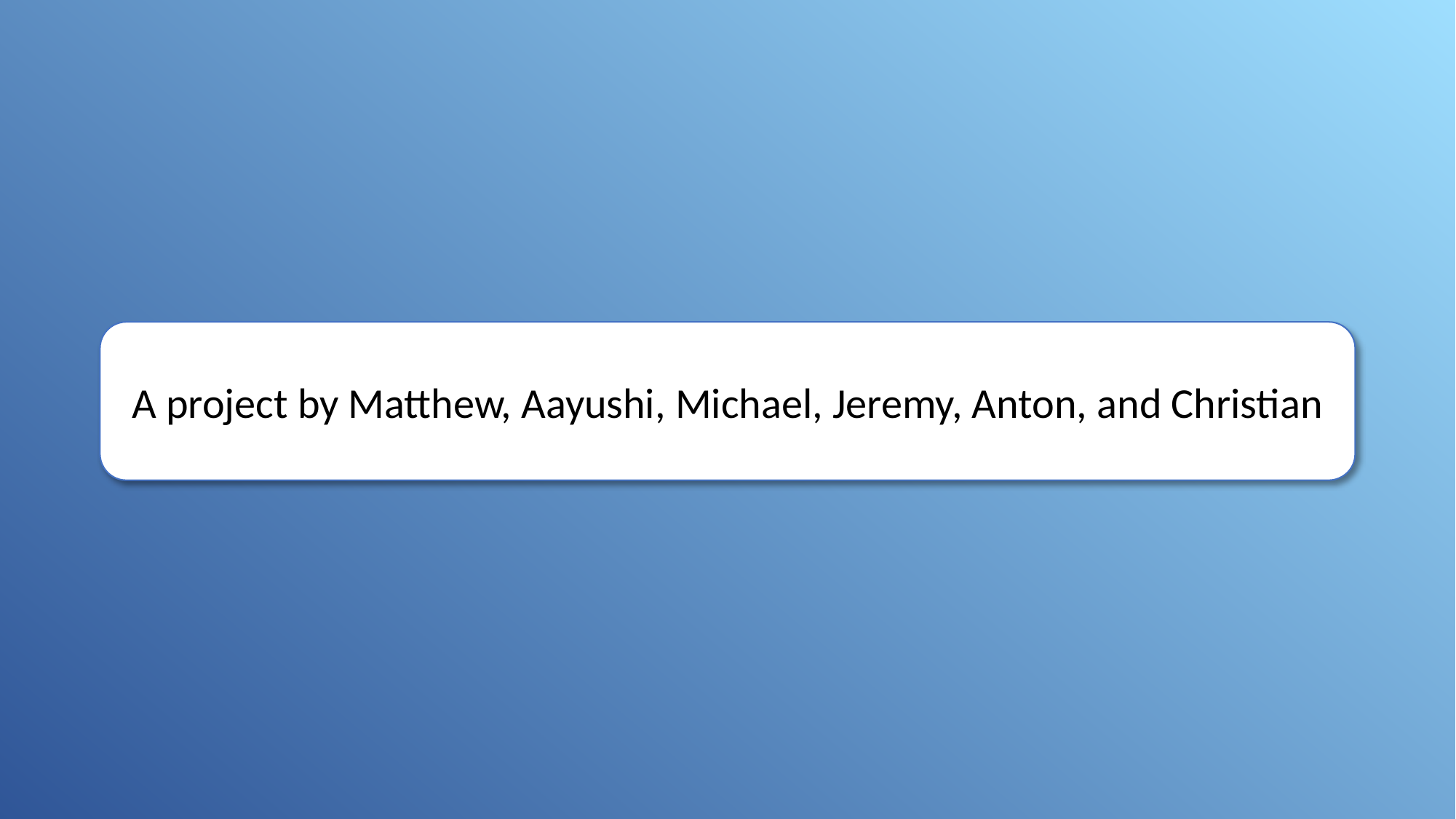

A project by Matthew, Aayushi, Michael, Jeremy, Anton, and Christian